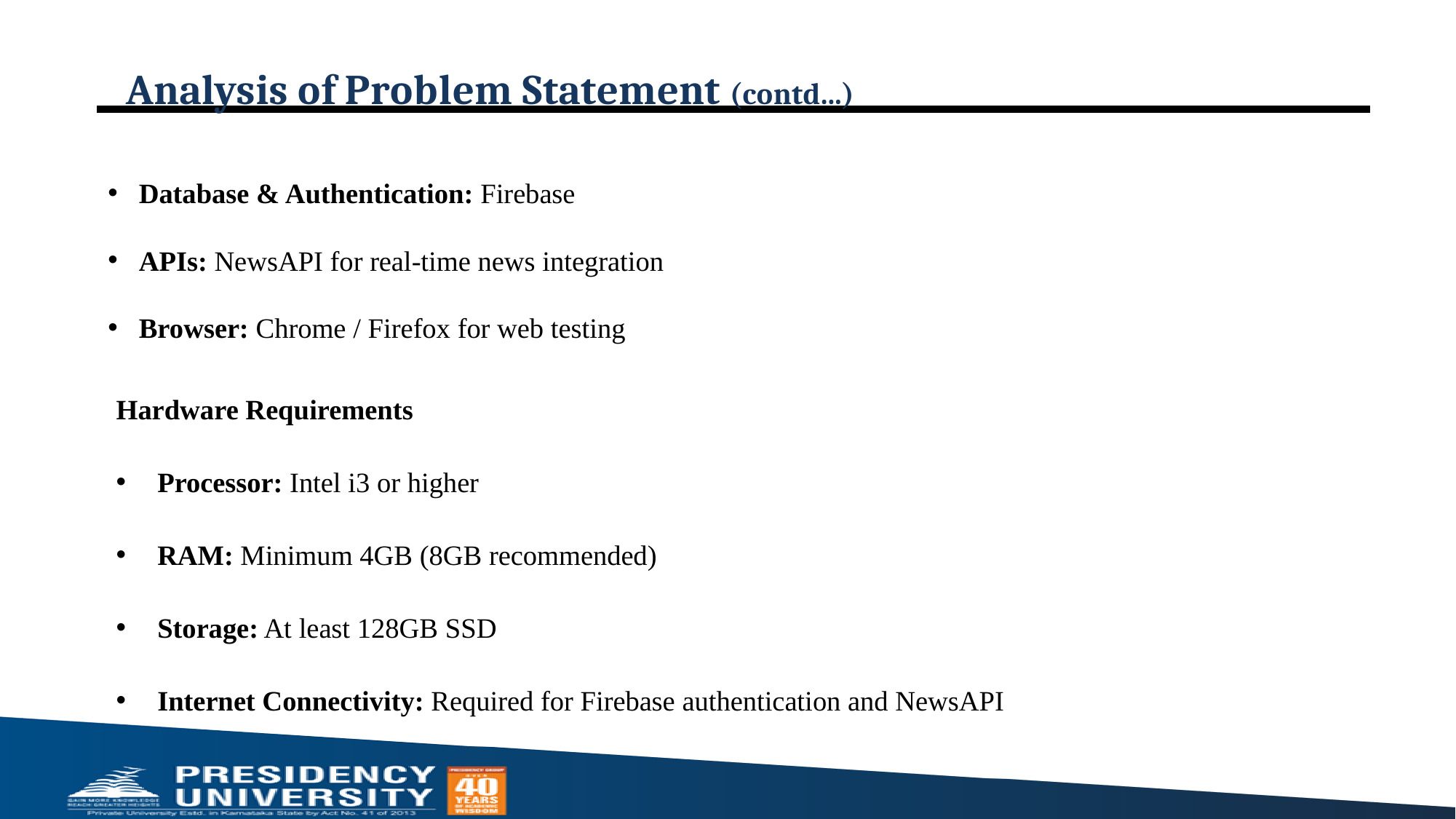

# Analysis of Problem Statement (contd...)
Database & Authentication: Firebase
APIs: NewsAPI for real-time news integration
Browser: Chrome / Firefox for web testing

Hardware Requirements
Processor: Intel i3 or higher
RAM: Minimum 4GB (8GB recommended)
Storage: At least 128GB SSD
Internet Connectivity: Required for Firebase authentication and NewsAPI